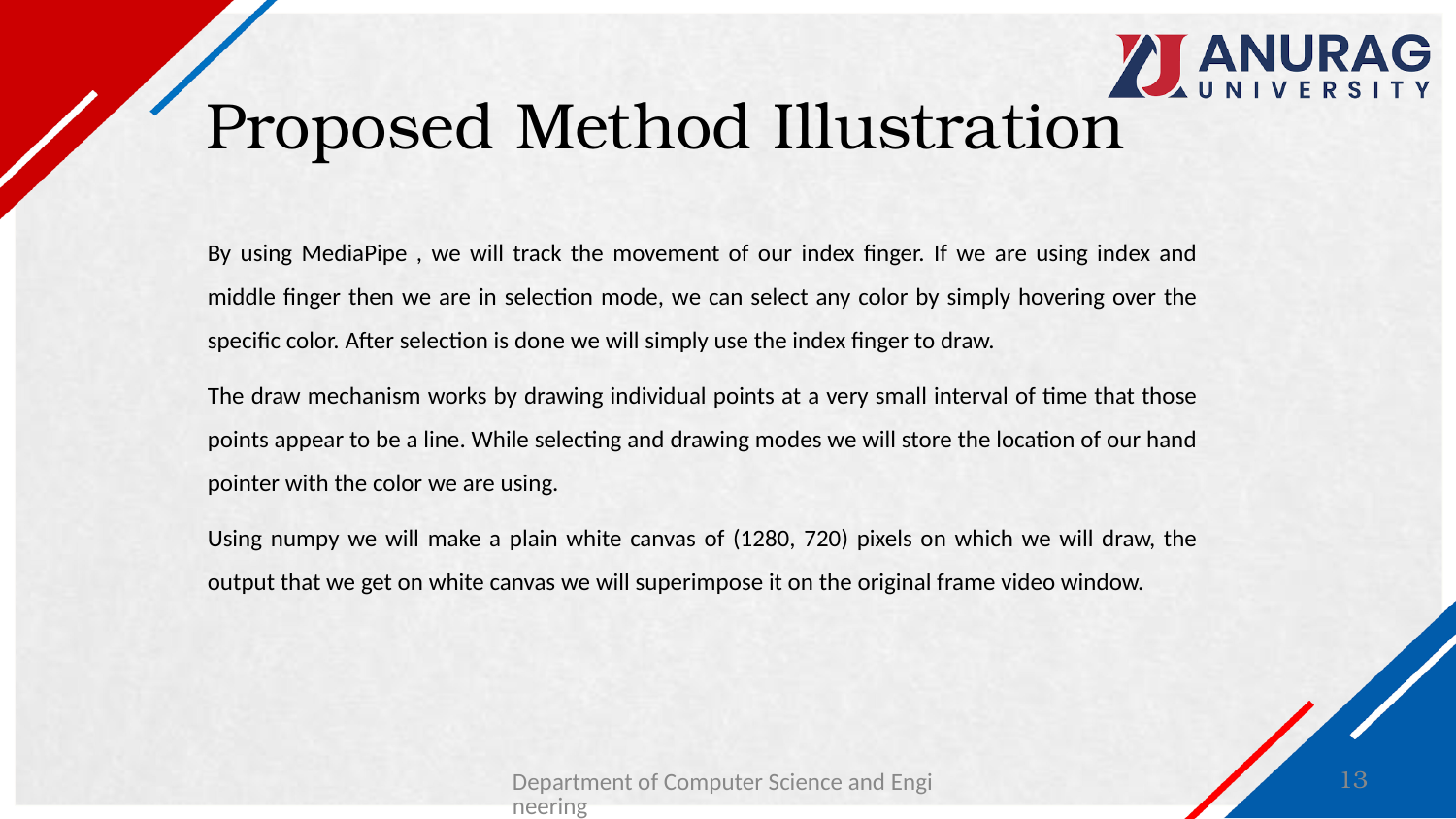

# Proposed Method Illustration
By using MediaPipe , we will track the movement of our index finger. If we are using index and middle finger then we are in selection mode, we can select any color by simply hovering over the specific color. After selection is done we will simply use the index finger to draw.
The draw mechanism works by drawing individual points at a very small interval of time that those points appear to be a line. While selecting and drawing modes we will store the location of our hand pointer with the color we are using.
Using numpy we will make a plain white canvas of (1280, 720) pixels on which we will draw, the output that we get on white canvas we will superimpose it on the original frame video window.

Department of Computer Science and Engineering
13